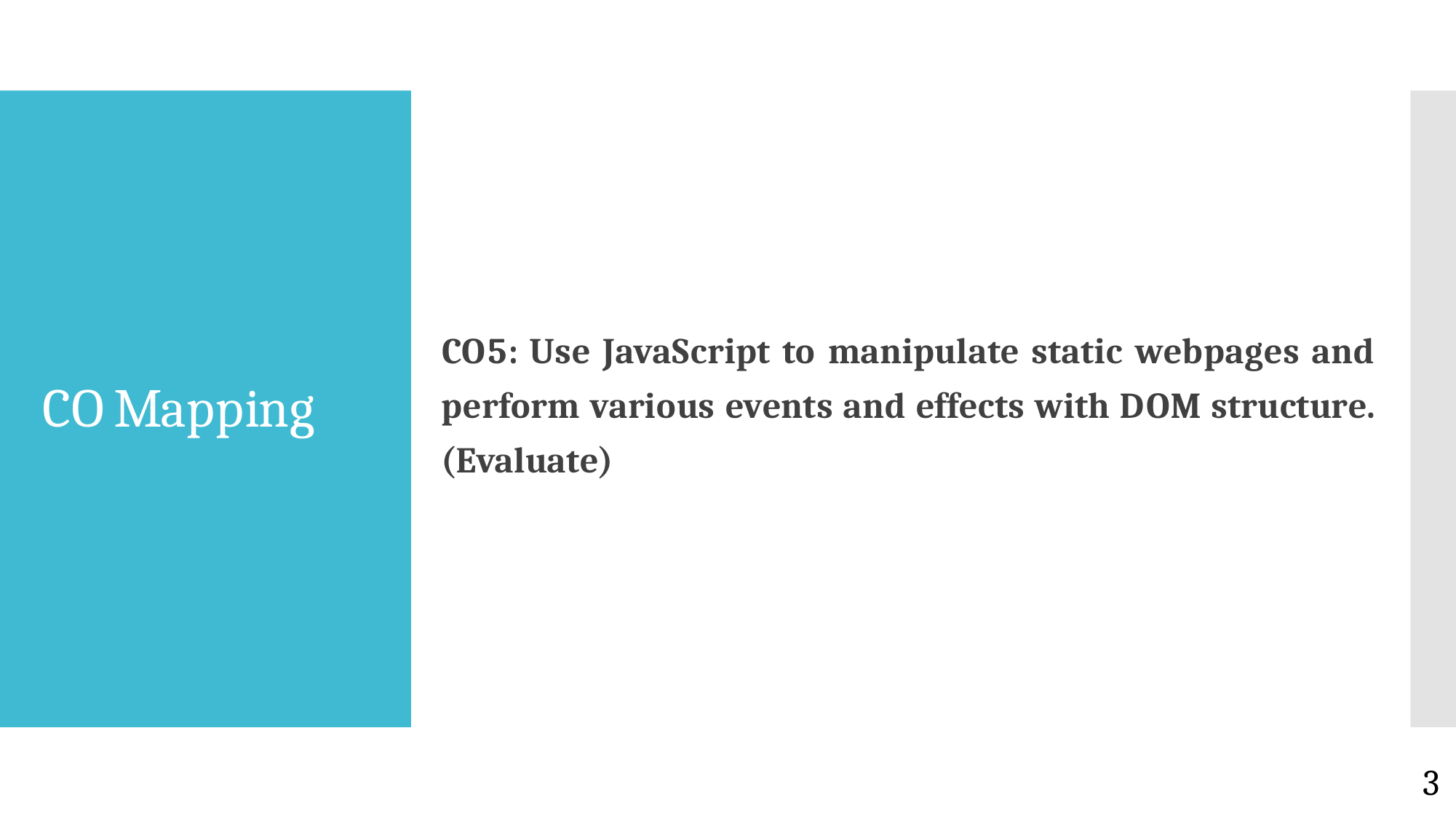

CO5: Use JavaScript to manipulate static webpages and perform various events and effects with DOM structure. (Evaluate)

# CO Mapping
3